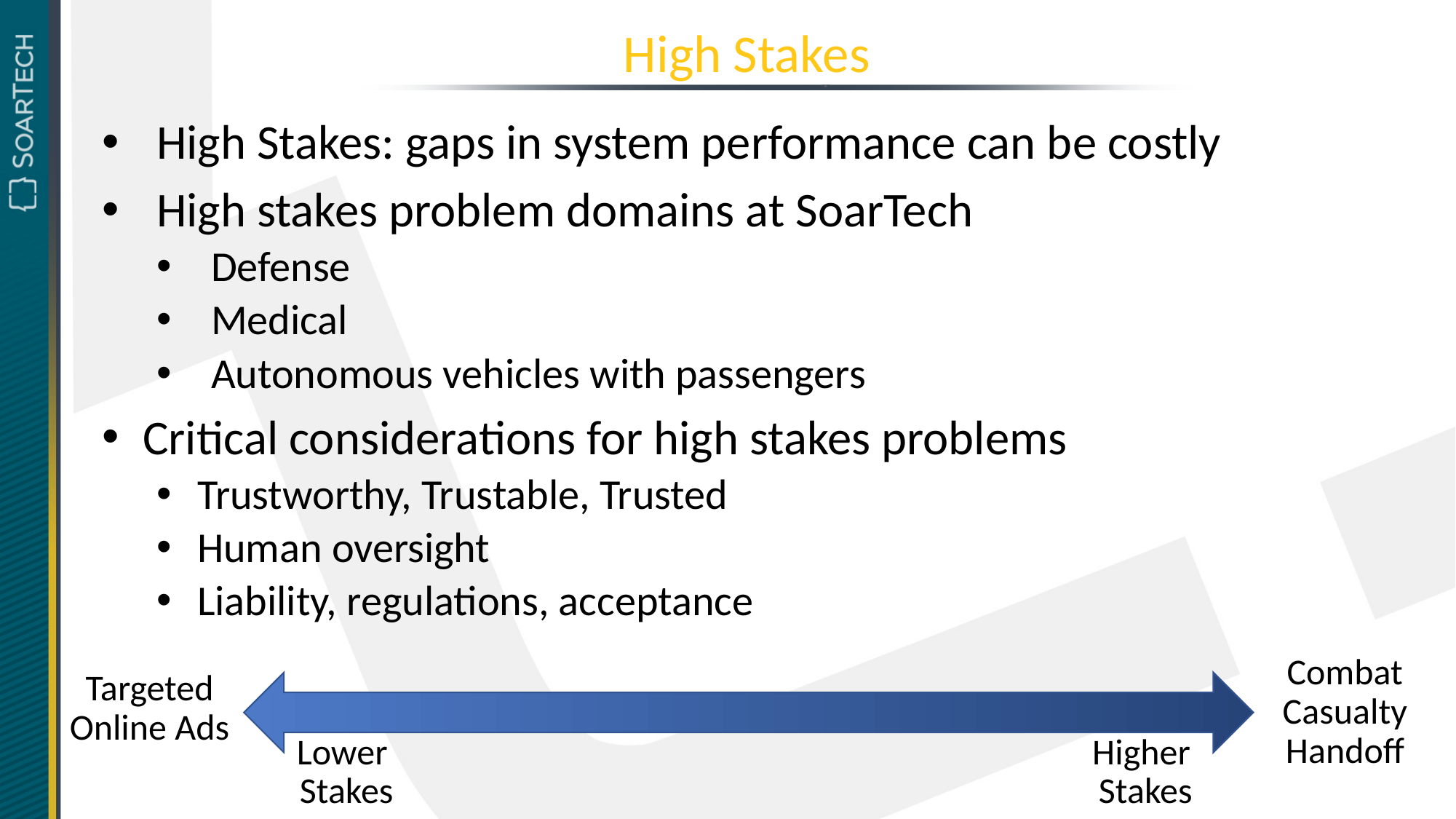

# High Stakes
High Stakes: gaps in system performance can be costly
High stakes problem domains at SoarTech
Defense
Medical
Autonomous vehicles with passengers
Critical considerations for high stakes problems
Trustworthy, Trustable, Trusted
Human oversight
Liability, regulations, acceptance

Combat
Casualty
Handoff

Targeted Online Ads

Lower
Stakes

Higher
Stakes